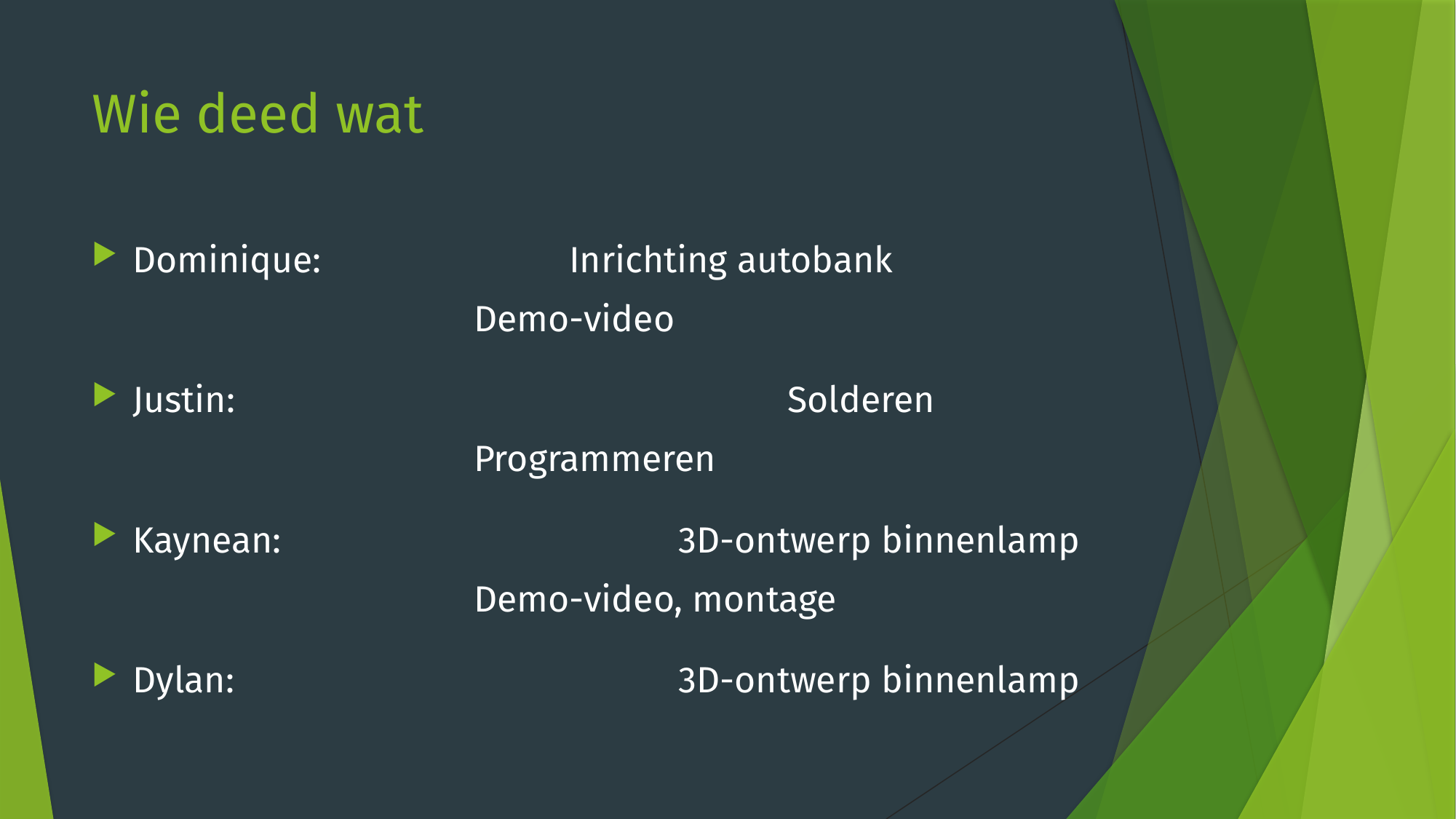

# Wie deed wat
Dominique: 			Inrichting autobank
Demo-video

Justin: 					Solderen
Programmeren

Kaynean:				3D-ontwerp binnenlamp
Demo-video, montage

Dylan:					3D-ontwerp binnenlamp